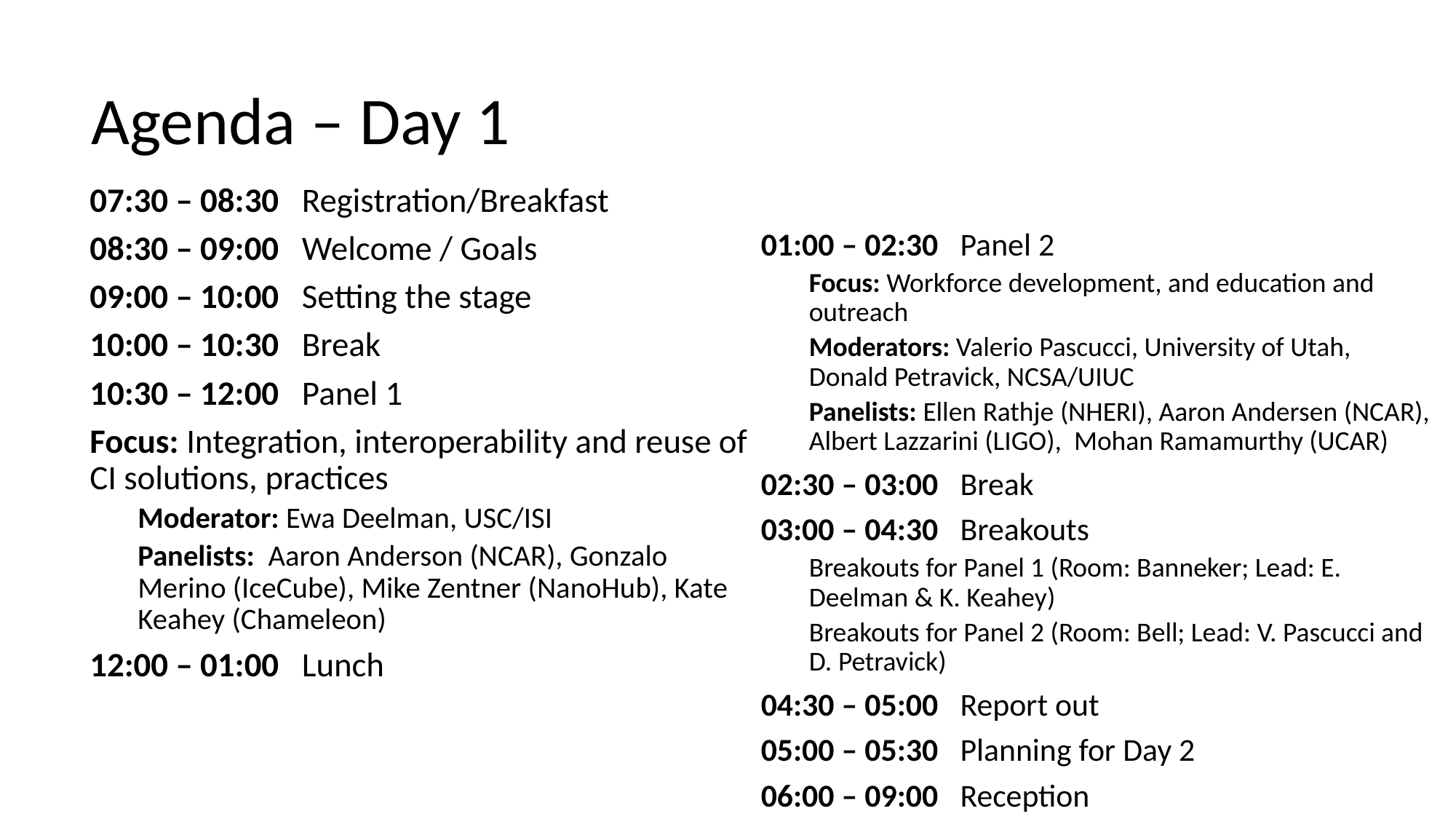

# Agenda – Day 1
07:30 – 08:30   Registration/Breakfast
08:30 – 09:00   Welcome / Goals
09:00 – 10:00   Setting the stage
10:00 – 10:30   Break
10:30 – 12:00   Panel 1
Focus: Integration, interoperability and reuse of CI solutions, practices
Moderator: Ewa Deelman, USC/ISI
Panelists:  Aaron Anderson (NCAR), Gonzalo Merino (IceCube), Mike Zentner (NanoHub), Kate Keahey (Chameleon)
12:00 – 01:00   Lunch

01:00 – 02:30   Panel 2
Focus: Workforce development, and education and outreach
Moderators: Valerio Pascucci, University of Utah, Donald Petravick, NCSA/UIUC
Panelists: Ellen Rathje (NHERI), Aaron Andersen (NCAR), Albert Lazzarini (LIGO),  Mohan Ramamurthy (UCAR)
02:30 – 03:00   Break
03:00 – 04:30   Breakouts
Breakouts for Panel 1 (Room: Banneker; Lead: E. Deelman & K. Keahey)
Breakouts for Panel 2 (Room: Bell; Lead: V. Pascucci and D. Petravick)
04:30 – 05:00   Report out
05:00 – 05:30   Planning for Day 2
06:00 – 09:00   Reception